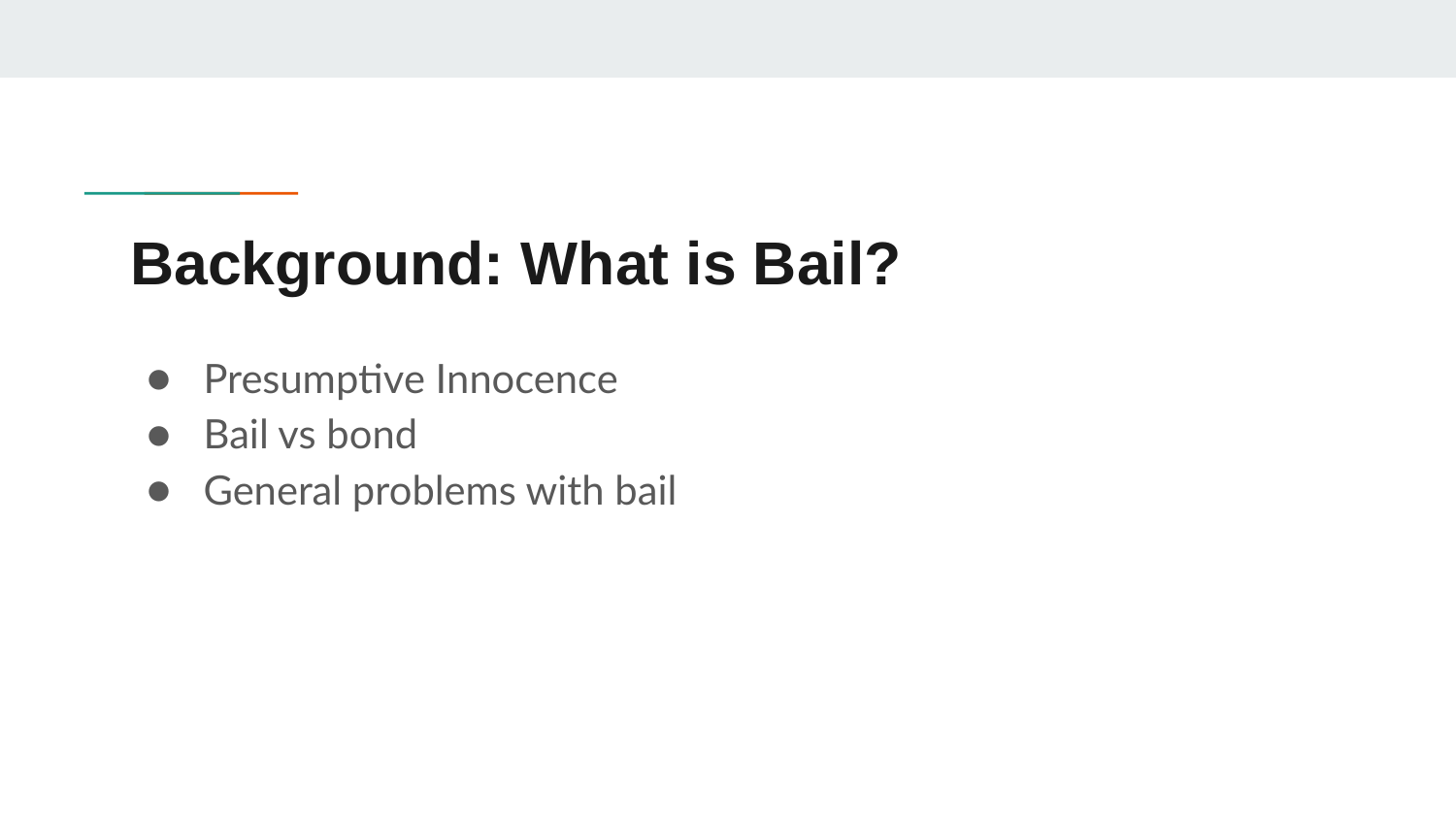

# Background: What is Bail?

Presumptive Innocence
Bail vs bond
General problems with bail